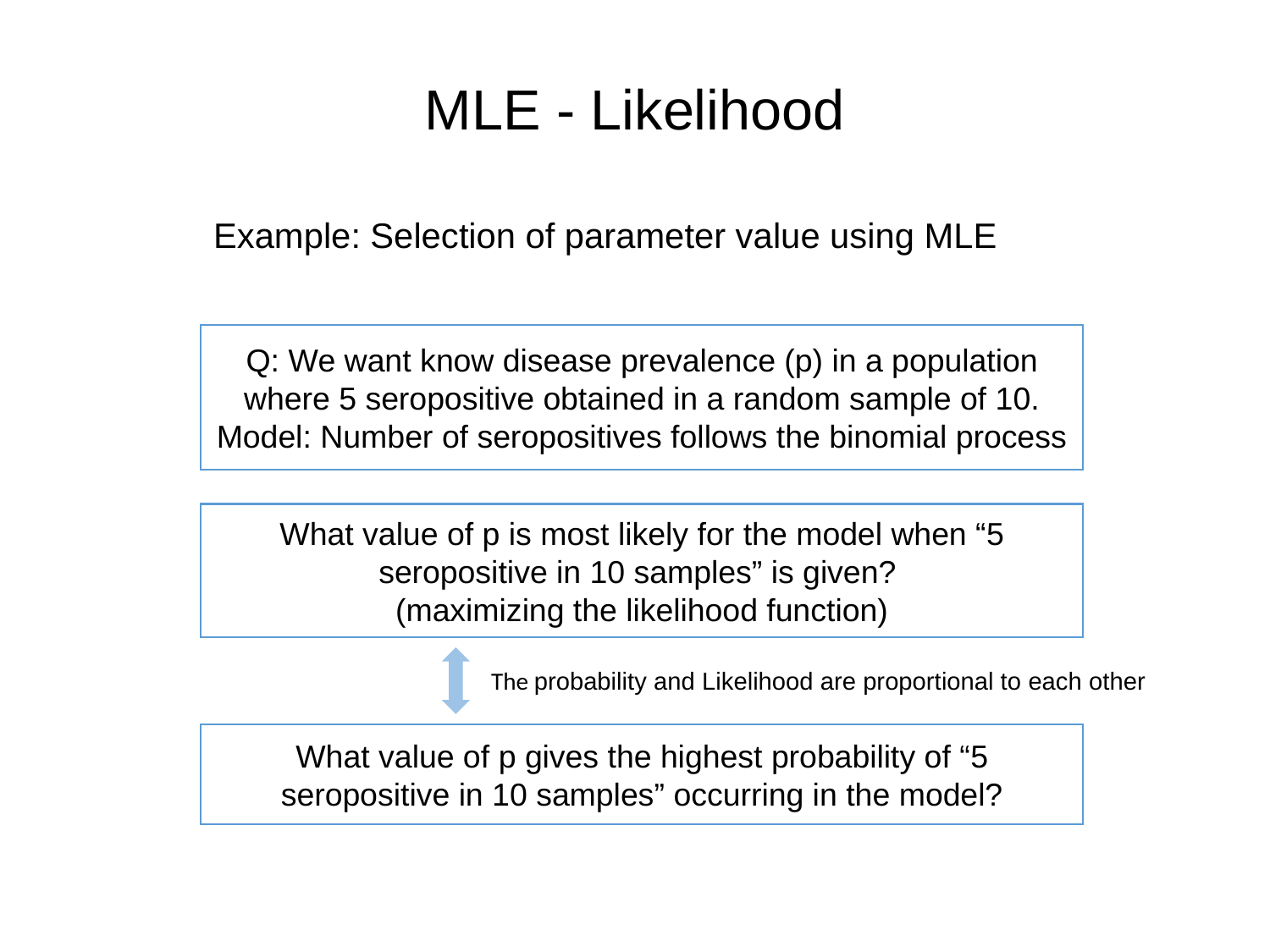

# MLE - Likelihood
Example: Selection of parameter value using MLE
Q: We want know disease prevalence (p) in a population where 5 seropositive obtained in a random sample of 10.
Model: Number of seropositives follows the binomial process
What value of p is most likely for the model when “5 seropositive in 10 samples” is given?
(maximizing the likelihood function)

The probability and Likelihood are proportional to each other
What value of p gives the highest probability of “5 seropositive in 10 samples” occurring in the model?